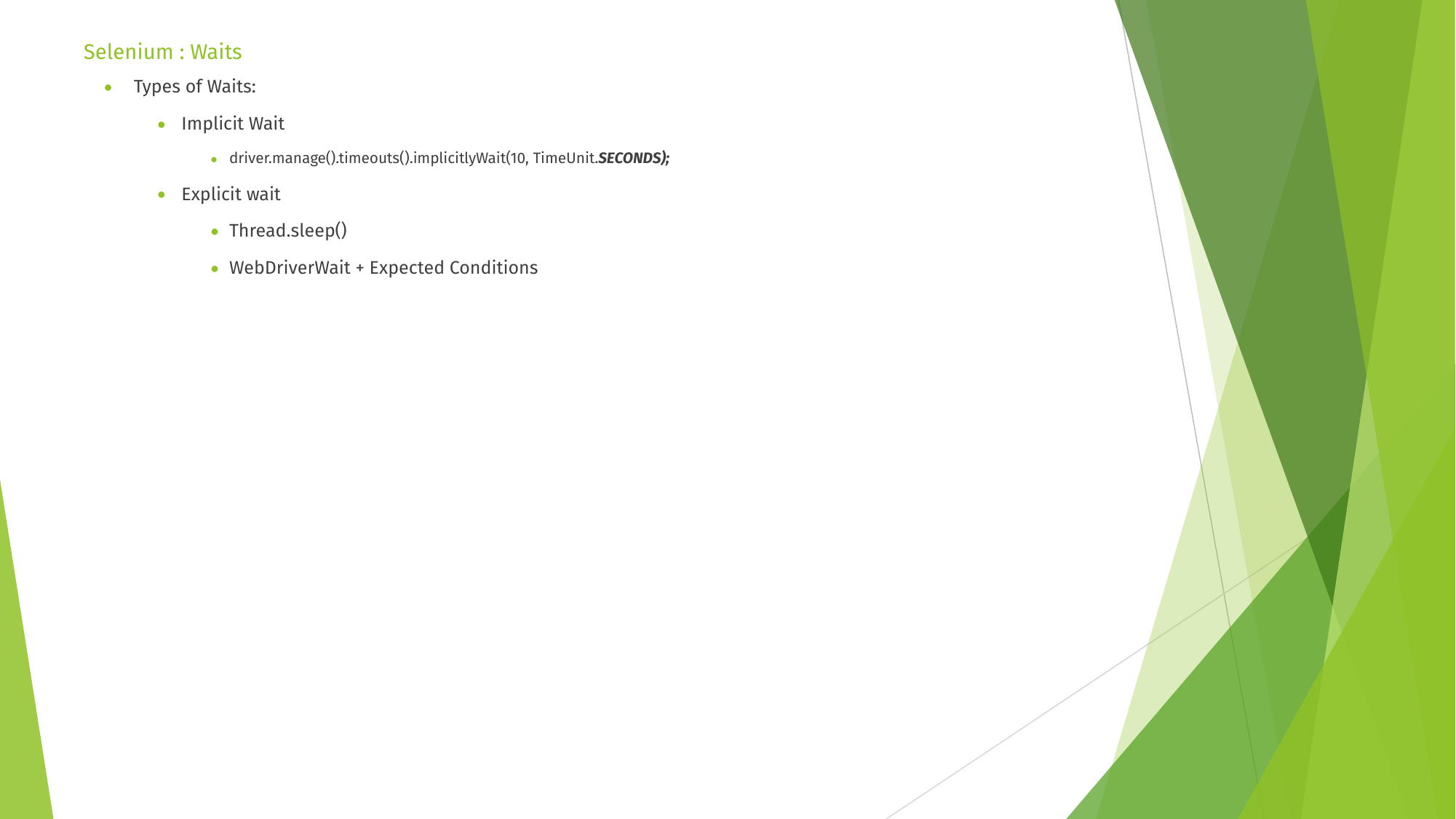

# Selenium : Waits
Types of Waits:
Implicit Wait
driver.manage().timeouts().implicitlyWait(10, TimeUnit.SECONDS);
Explicit wait
Thread.sleep()
WebDriverWait + Expected Conditions